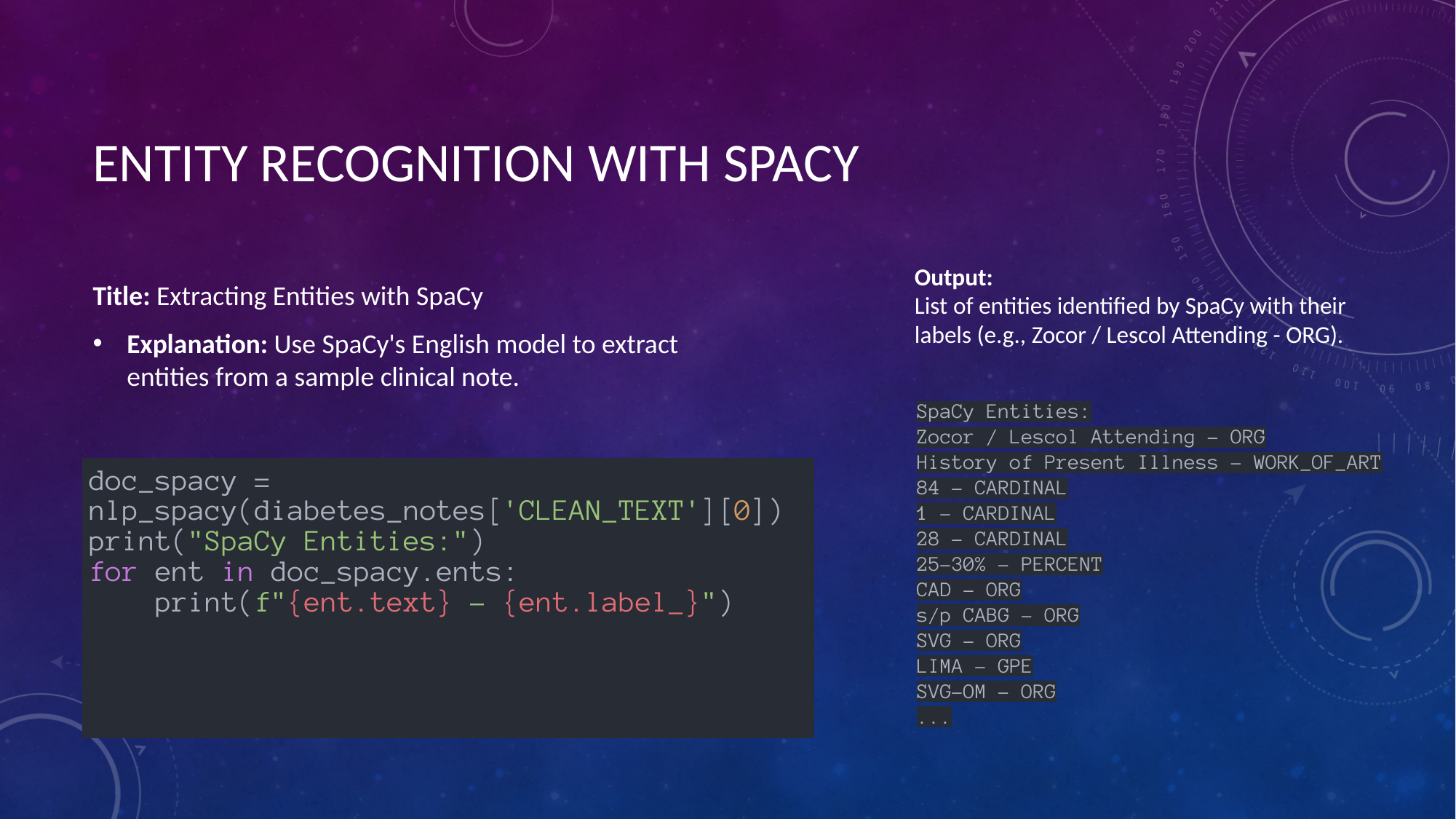

# Entity Recognition with SpaCy
Output:
List of entities identified by SpaCy with their labels (e.g., Zocor / Lescol Attending - ORG).
Title: Extracting Entities with SpaCy
Explanation: Use SpaCy's English model to extract entities from a sample clinical note.

SpaCy Entities:
Zocor / Lescol Attending - ORG
History of Present Illness - WORK_OF_ART
84 - CARDINAL
1 - CARDINAL
28 - CARDINAL
25-30% - PERCENT
CAD - ORG
s/p CABG - ORG
SVG - ORG
LIMA - GPE
SVG-OM - ORG
...

| doc\_spacy = nlp\_spacy(diabetes\_notes['CLEAN\_TEXT'][0]) print("SpaCy Entities:") for ent in doc\_spacy.ents:     print(f"{ent.text} - {ent.label\_}") |
| --- |